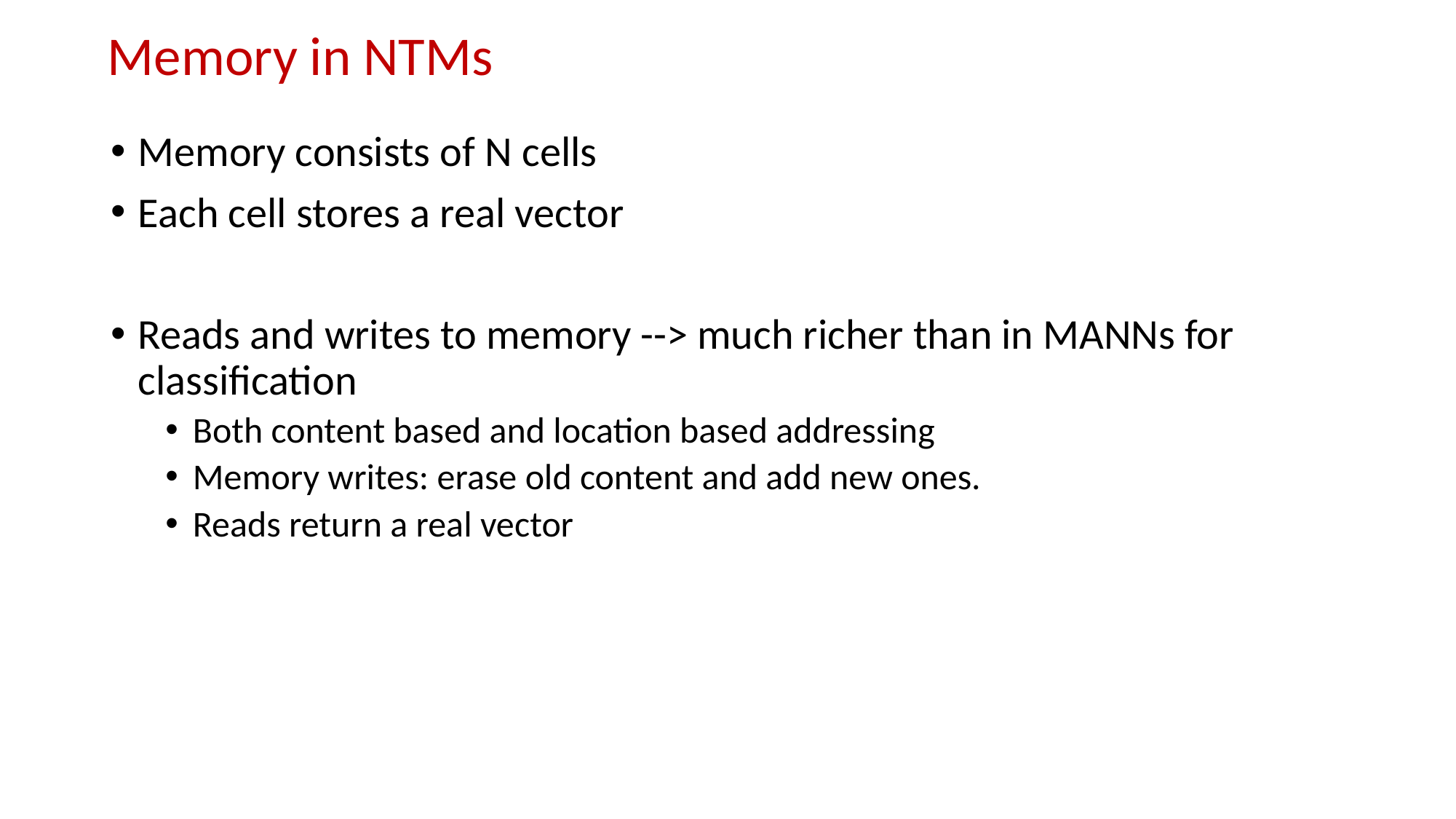

# Memory in NTMs
Memory consists of N cells
Each cell stores a real vector

Reads and writes to memory --> much richer than in MANNs for classification
Both content based and location based addressing
Memory writes: erase old content and add new ones.
Reads return a real vector